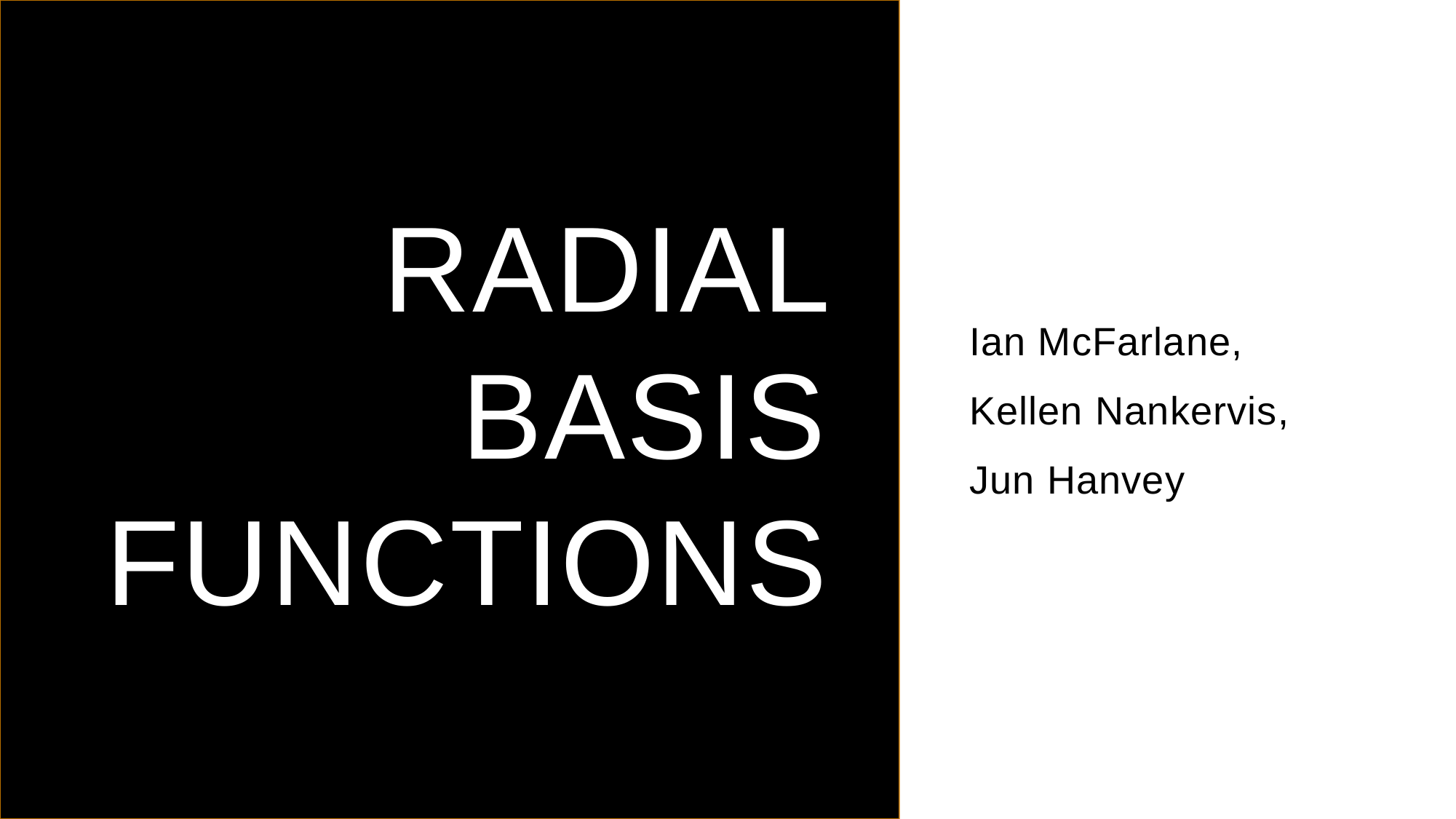

# Radial basis functions
Ian McFarlane,
Kellen Nankervis,
Jun Hanvey